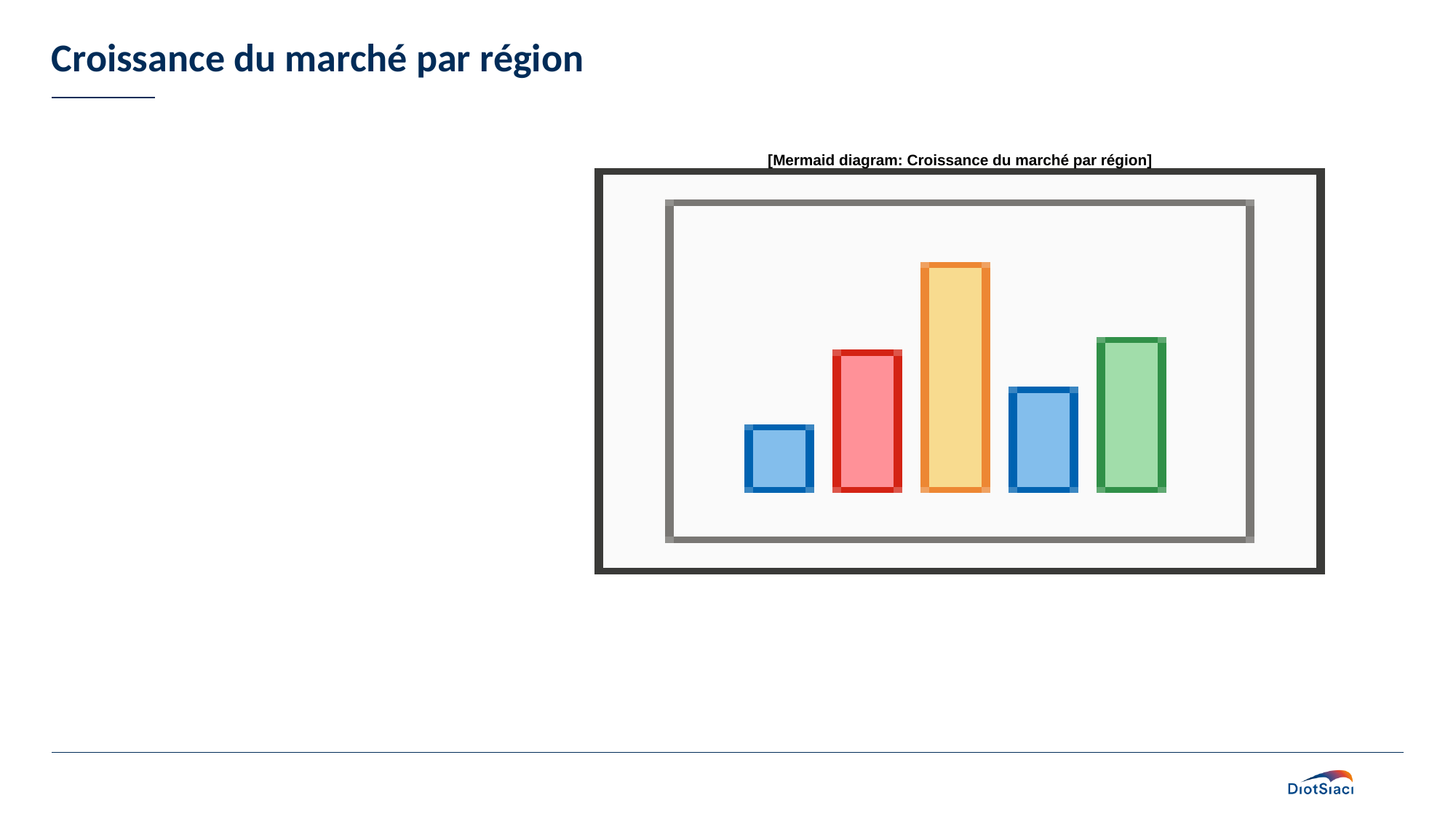

# Croissance du marché par région

[Mermaid diagram: Croissance du marché par région]